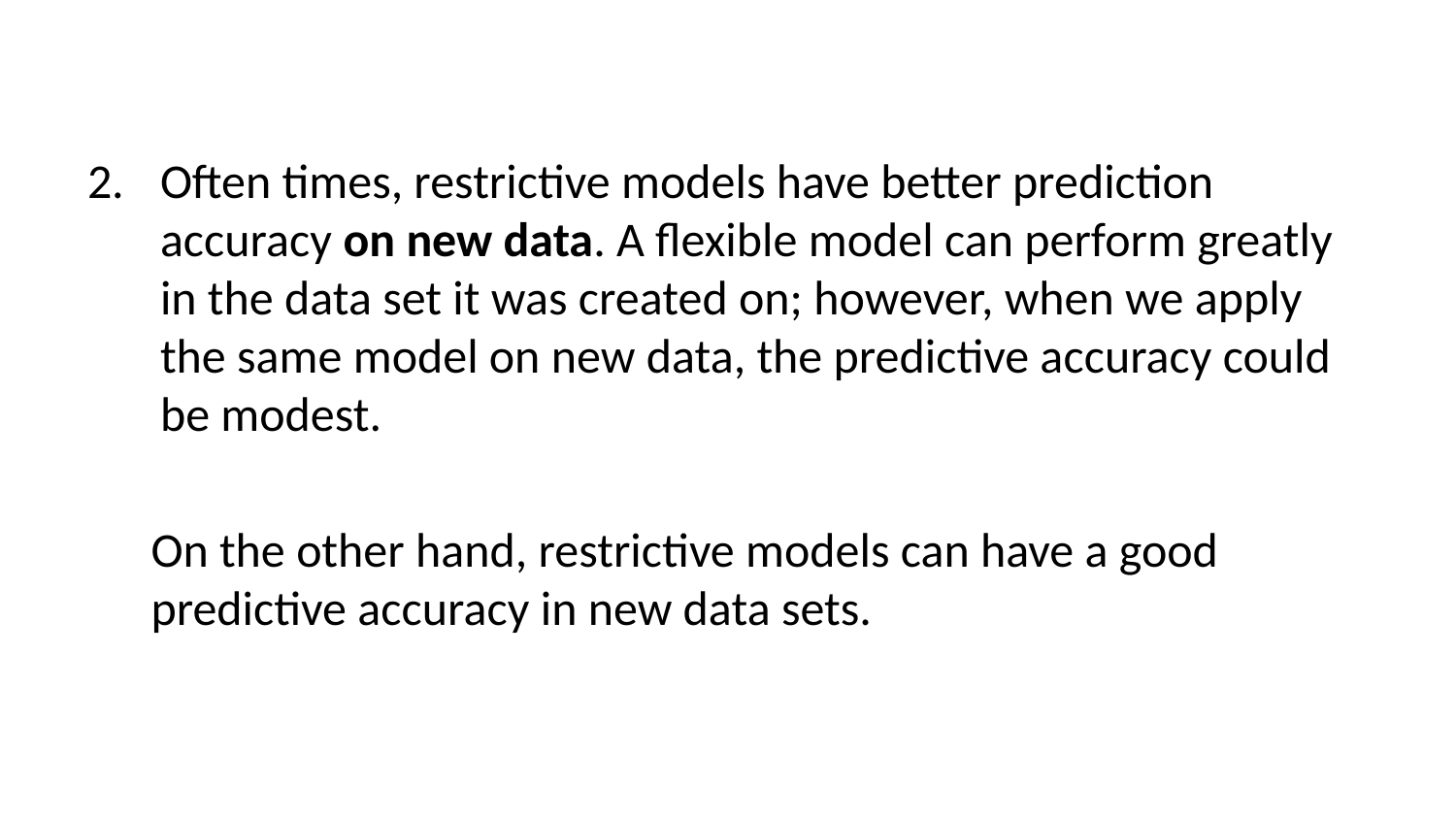

Often times, restrictive models have better prediction accuracy on new data. A flexible model can perform greatly in the data set it was created on; however, when we apply the same model on new data, the predictive accuracy could be modest.

On the other hand, restrictive models can have a good predictive accuracy in new data sets.